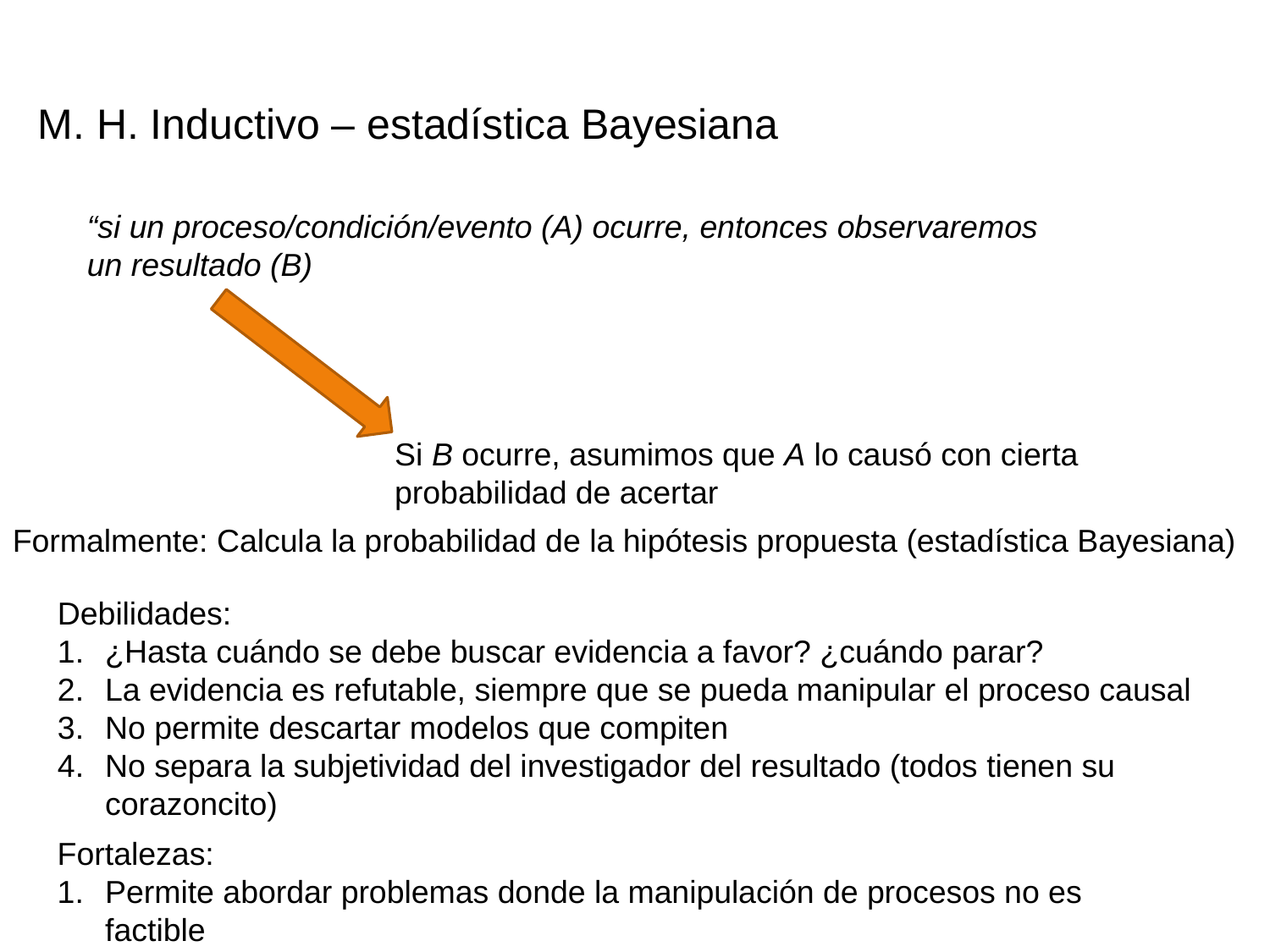

M. H. Inductivo – estadística Bayesiana
“si un proceso/condición/evento (A) ocurre, entonces observaremos un resultado (B)

Si B ocurre, asumimos que A lo causó con cierta probabilidad de acertar
Formalmente: Calcula la probabilidad de la hipótesis propuesta (estadística Bayesiana)
Debilidades:
¿Hasta cuándo se debe buscar evidencia a favor? ¿cuándo parar?
La evidencia es refutable, siempre que se pueda manipular el proceso causal
No permite descartar modelos que compiten
No separa la subjetividad del investigador del resultado (todos tienen su corazoncito)
Fortalezas:
Permite abordar problemas donde la manipulación de procesos no es factible